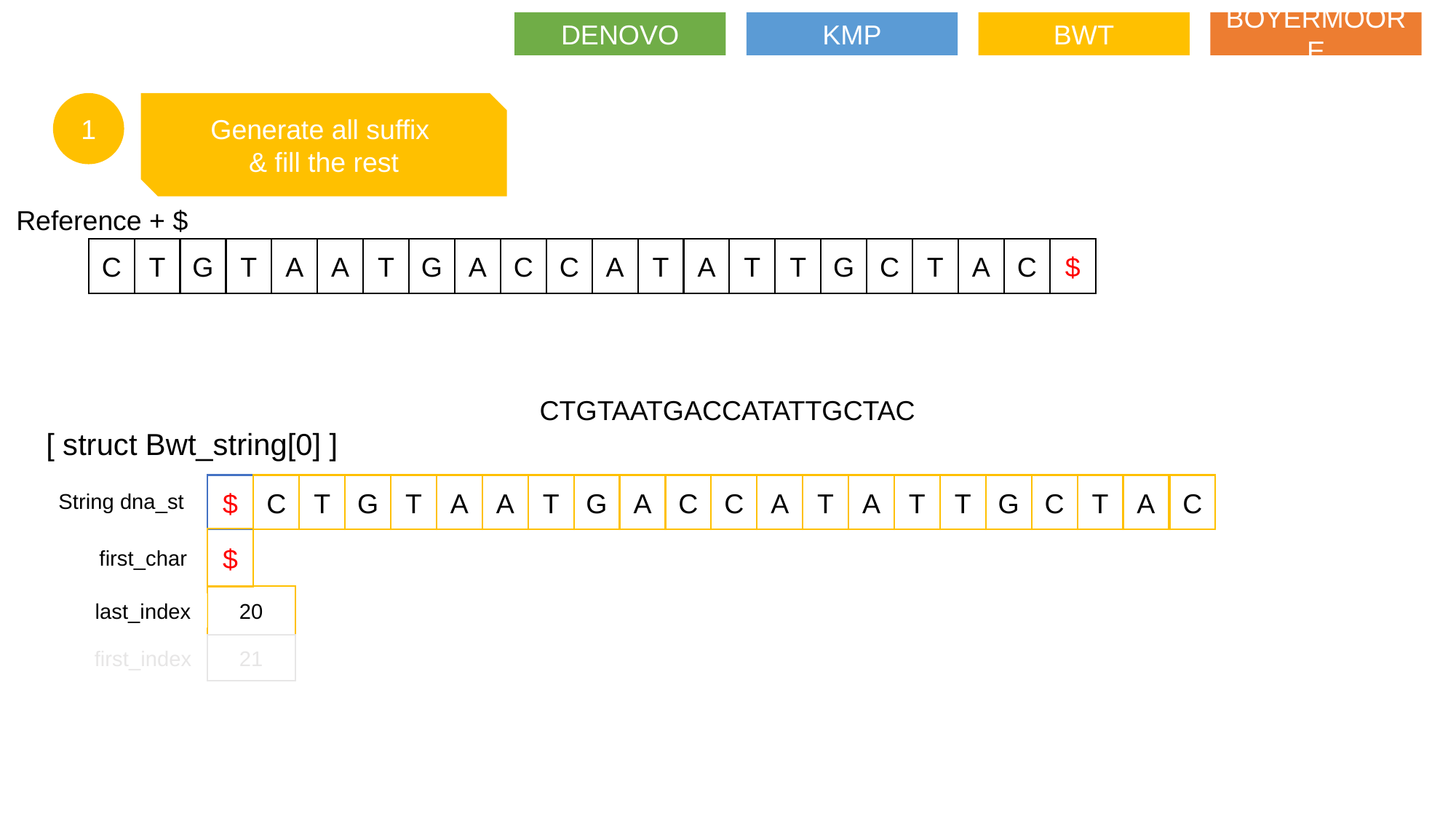

DENOVO
KMP
BWT
BOYERMOORE
Generate all suffix
& fill the rest
1
Reference + $
C
T
G
T
A

A
T
G
A
C
C
A
T
A
T
T

G
C
T
A
C
$
CTGTAATGACCATATTGCTAC
[ struct Bwt_string[0] ]
String dna_st
$
C
T
G
T
A

A
T
G
A
C
C
A
T
A
T
T

G
C
T
A
C
$
first_char
20
last_index
first_index
21